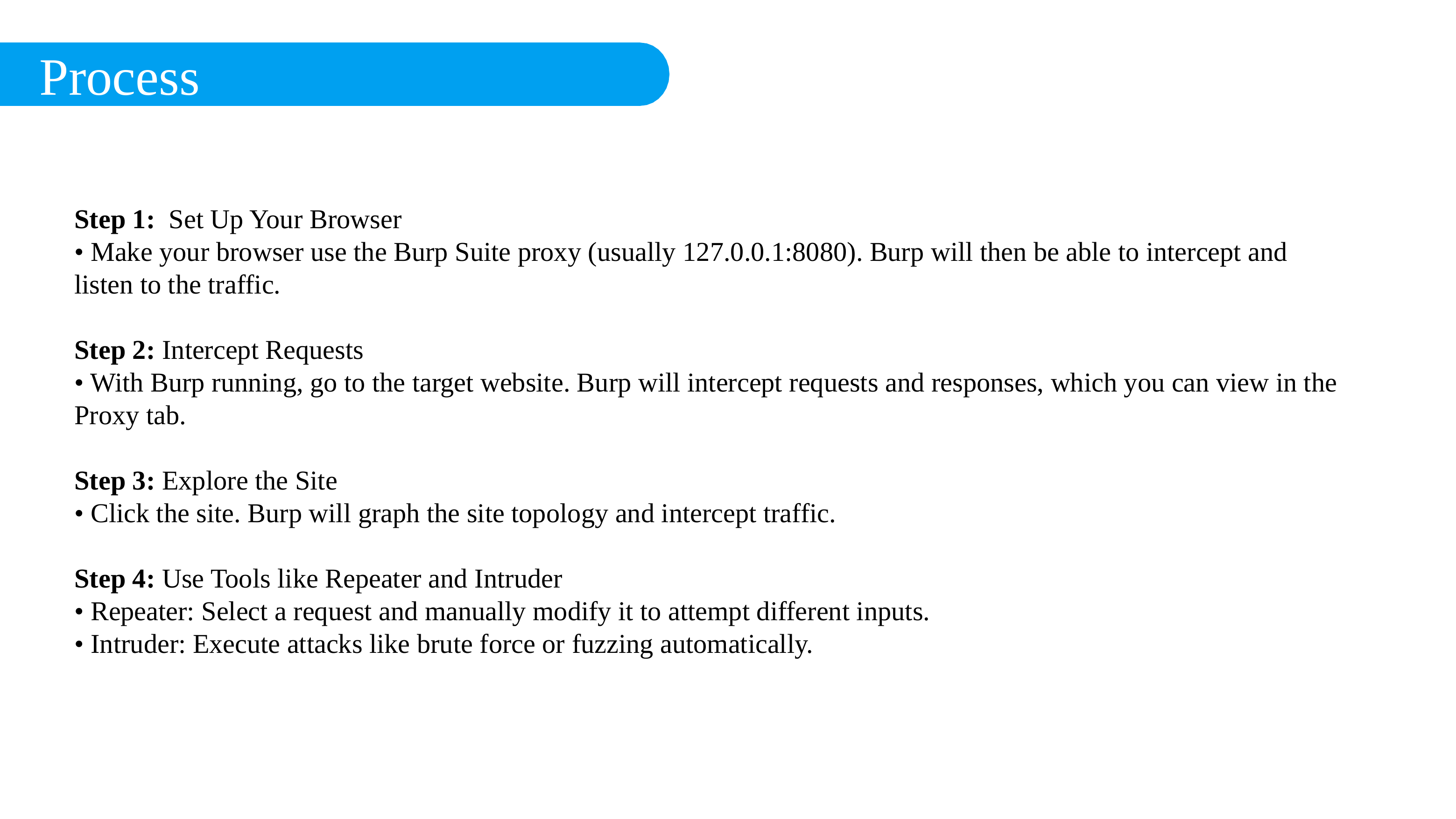

Process

Step 1:  Set Up Your Browser
• Make your browser use the Burp Suite proxy (usually 127.0.0.1:8080). Burp will then be able to intercept and listen to the traffic.
Step 2: Intercept Requests
• With Burp running, go to the target website. Burp will intercept requests and responses, which you can view in the Proxy tab.
Step 3: Explore the Site
• Click the site. Burp will graph the site topology and intercept traffic.

Step 4: Use Tools like Repeater and Intruder
• Repeater: Select a request and manually modify it to attempt different inputs.
• Intruder: Execute attacks like brute force or fuzzing automatically.
Click on the model to interact